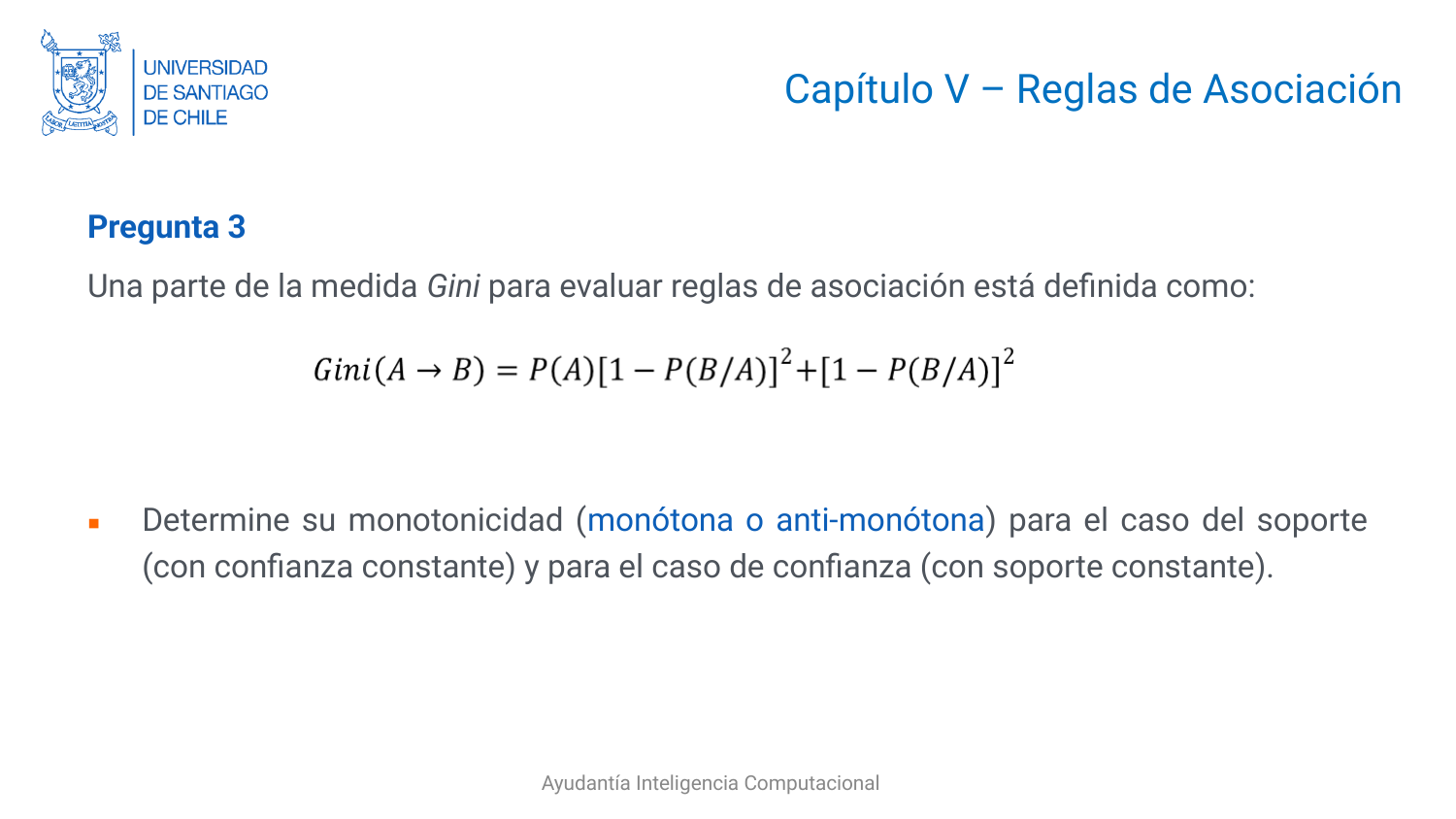

# Capítulo V – Reglas de Asociación
Pregunta 3
Una parte de la medida Gini para evaluar reglas de asociación está definida como:

Determine su monotonicidad (monótona o anti-monótona) para el caso del soporte (con confianza constante) y para el caso de confianza (con soporte constante).

Ayudantía Inteligencia Computacional